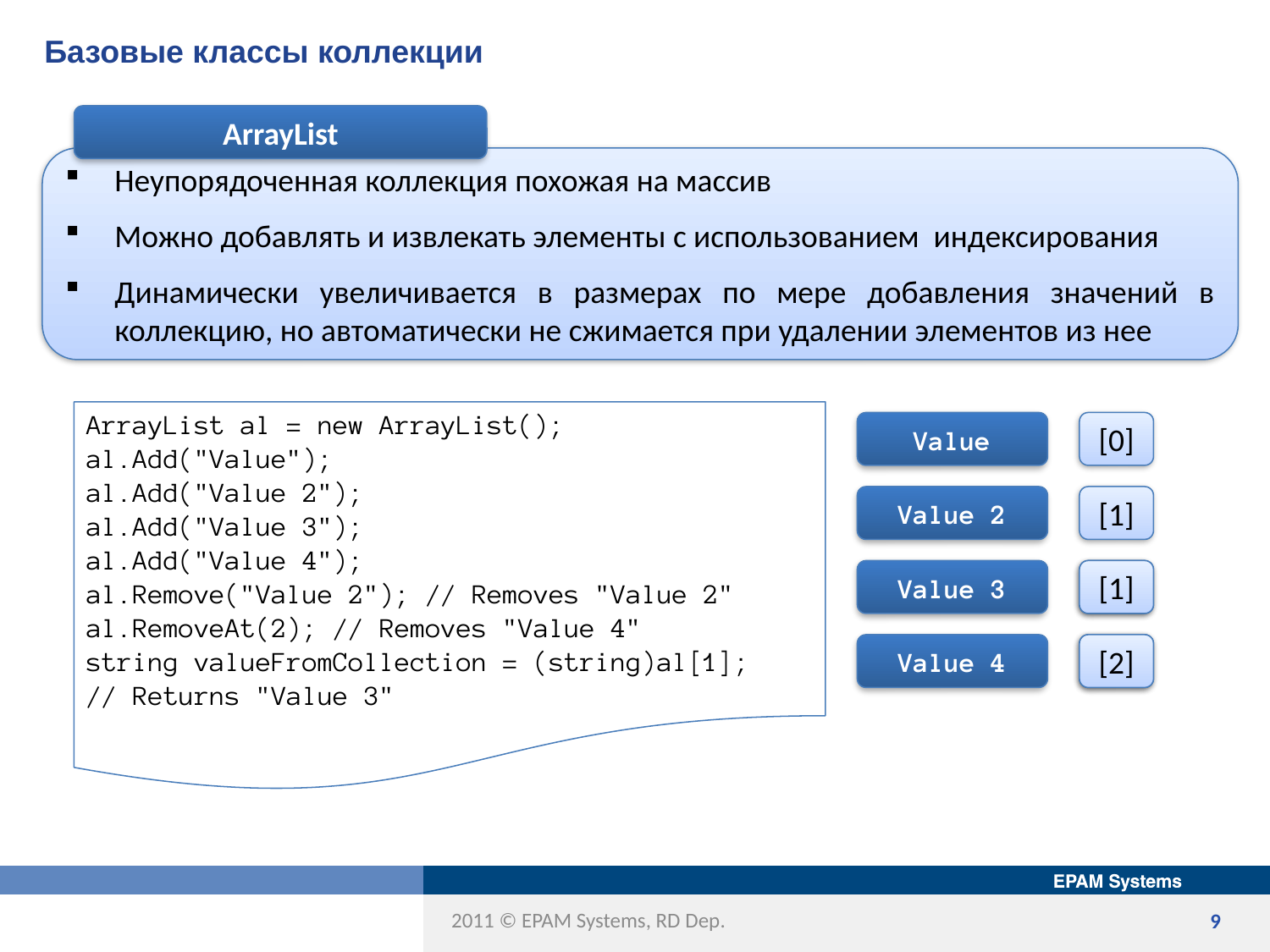

# Базовые классы коллекции

ArrayList
Неупорядоченная коллекция похожая на массив
Можно добавлять и извлекать элементы с использованием  индексирования
Динамически увеличивается в размерах по мере добавления значений в коллекцию, но автоматически не сжимается при удалении элементов из нее
ArrayList al = new ArrayList();
al.Add("Value");
al.Add("Value 2");
al.Add("Value 3");
al.Add("Value 4");
al.Remove("Value 2"); // Removes "Value 2"
al.RemoveAt(2); // Removes "Value 4"
string valueFromCollection = (string)al[1];
// Returns "Value 3"
Value
[0]
Value 2
[1]
Value 3
[2]
[1]
Value 4
[3]
[2]